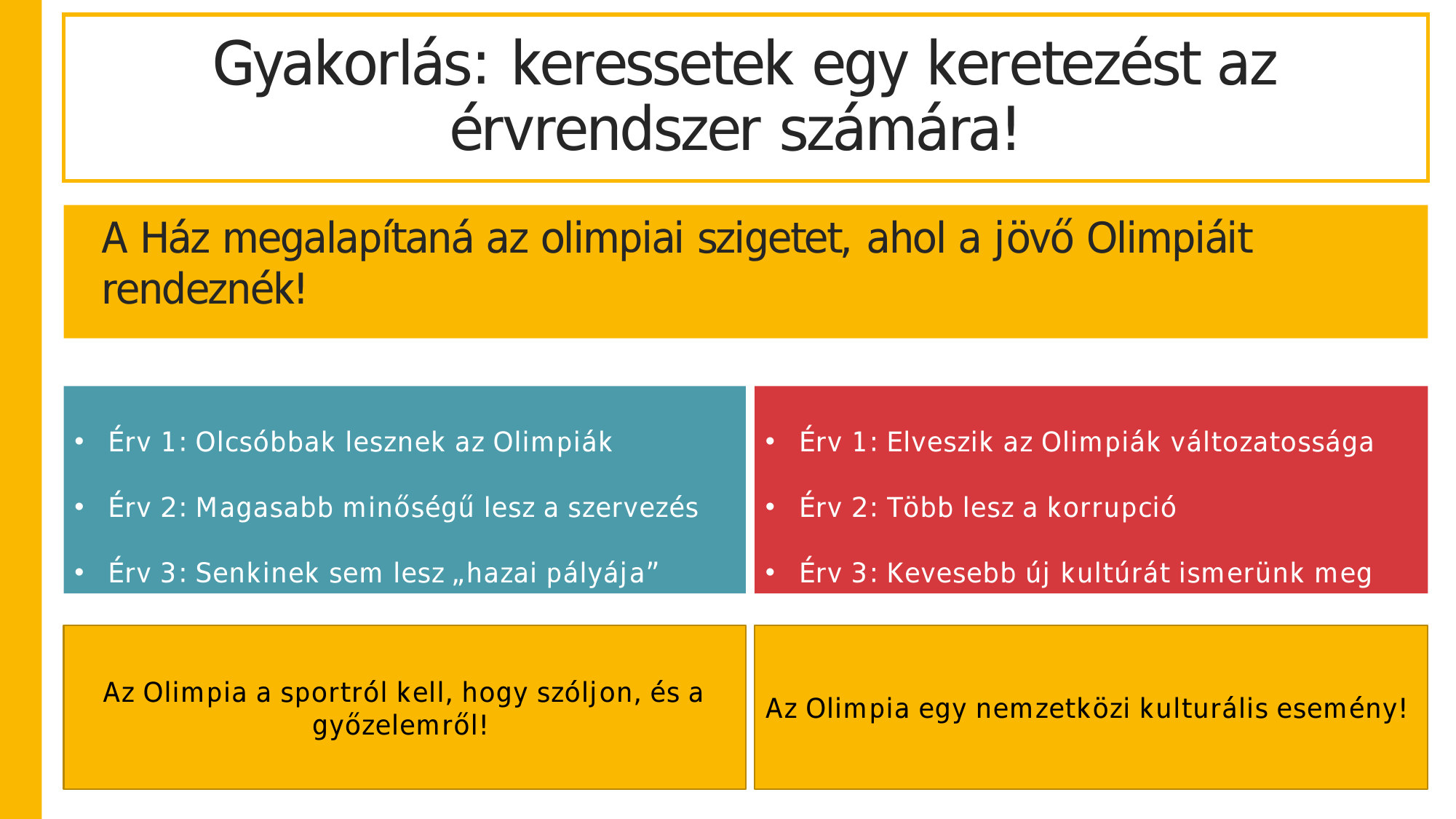

# Gyakorlás: keressetek egy keretezést az érvrendszer számára!
A Ház megalapítaná az olimpiai szigetet, ahol a jövő Olimpiáit rendeznék!
Érv 1: Olcsóbbak lesznek az Olimpiák
Érv 2: Magasabb minőségű lesz a szervezés
Érv 3: Senkinek sem lesz „hazai pályája”
Érv 1: Elveszik az Olimpiák változatossága
Érv 2: Több lesz a korrupció
Érv 3: Kevesebb új kultúrát ismerünk meg
Az Olimpia a sportról kell, hogy szóljon, és a győzelemről!
Az Olimpia egy nemzetközi kulturális esemény!